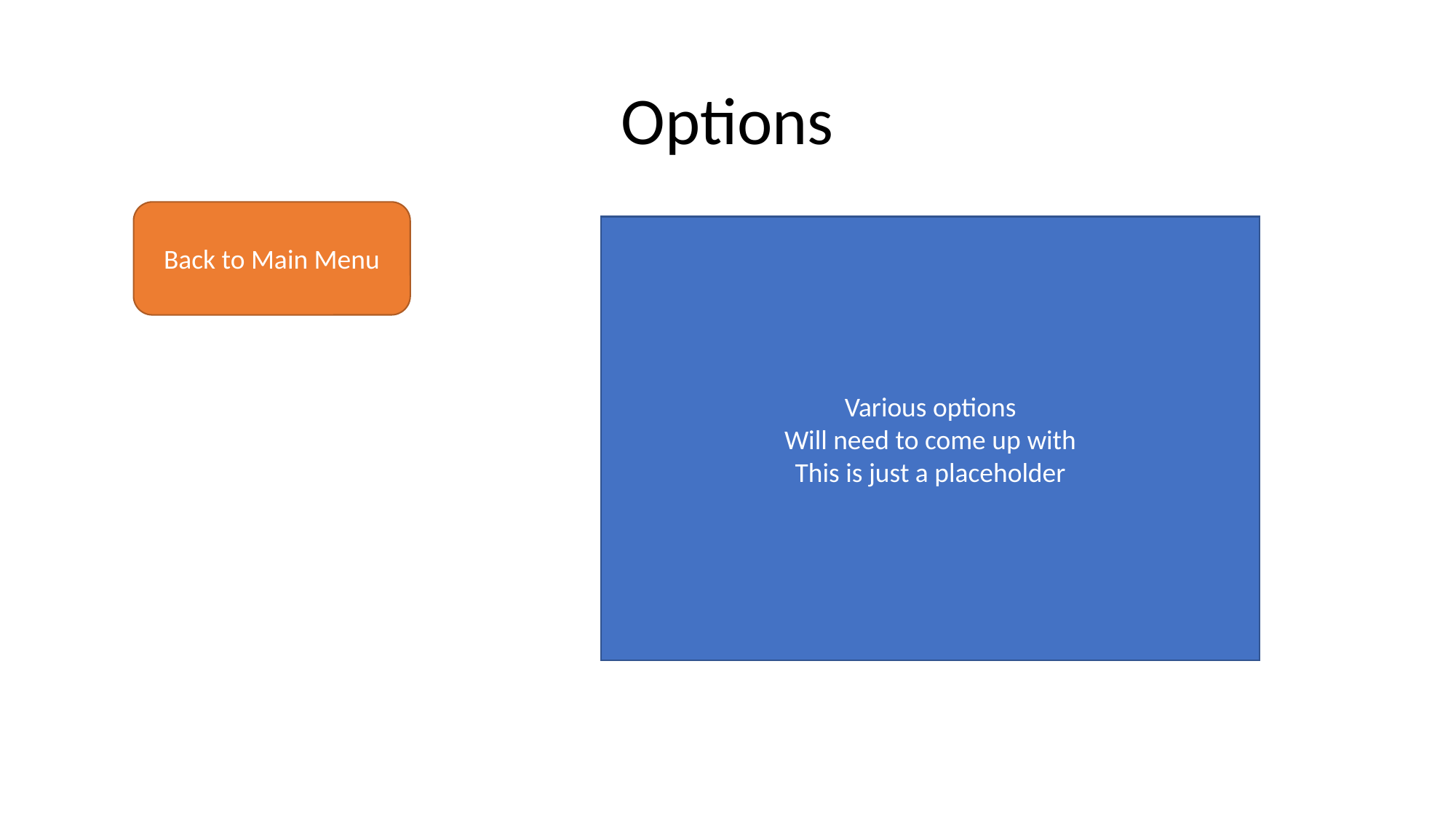

# Options
Back to Main Menu
Various options
Will need to come up with
This is just a placeholder